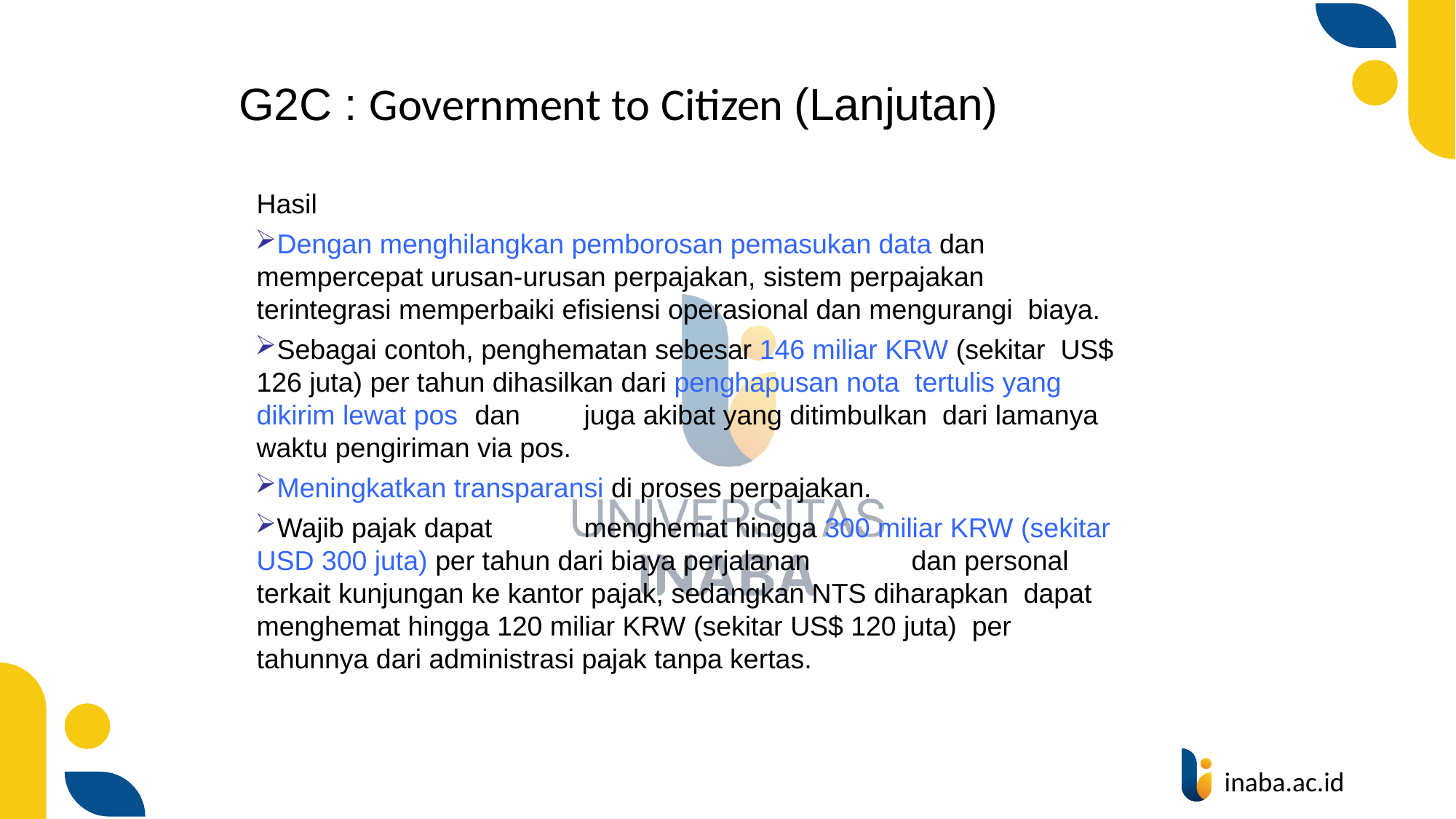

# G2C : Government to Citizen (Lanjutan)
Hasil
Dengan menghilangkan pemborosan pemasukan data dan  mempercepat urusan-urusan perpajakan, sistem perpajakan  terintegrasi memperbaiki efisiensi operasional dan mengurangi  biaya.
Sebagai contoh, penghematan sebesar 146 miliar KRW (sekitar  US$ 126 juta) per tahun dihasilkan dari penghapusan nota  tertulis yang dikirim lewat pos	dan	juga akibat yang ditimbulkan  dari lamanya waktu pengiriman via pos.
Meningkatkan transparansi di proses perpajakan.
Wajib pajak dapat	menghemat hingga 300 miliar KRW (sekitar  USD 300 juta) per tahun dari biaya perjalanan	dan personal  terkait kunjungan ke kantor pajak, sedangkan NTS diharapkan  dapat menghemat hingga 120 miliar KRW (sekitar US$ 120 juta)  per tahunnya dari administrasi pajak tanpa kertas.